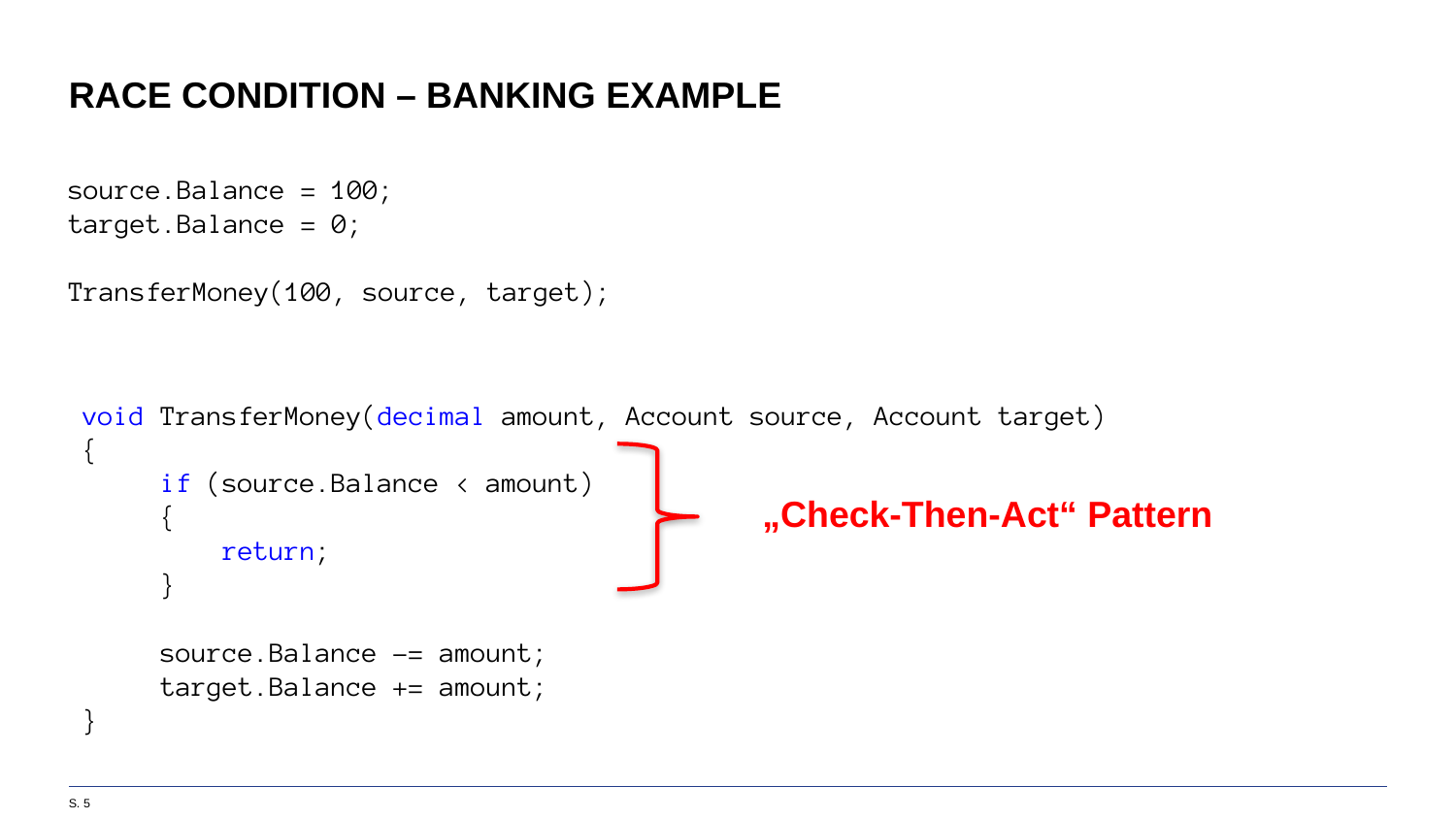

# Race condition – Banking example
source.Balance = 100;
target.Balance = 0;

TransferMoney(100, source, target);
void TransferMoney(decimal amount, Account source, Account target)
{
     if (source.Balance < amount)
     {
         return;
     }

     source.Balance -= amount;
     target.Balance += amount;
}

„Check-Then-Act“ Pattern
S. 5